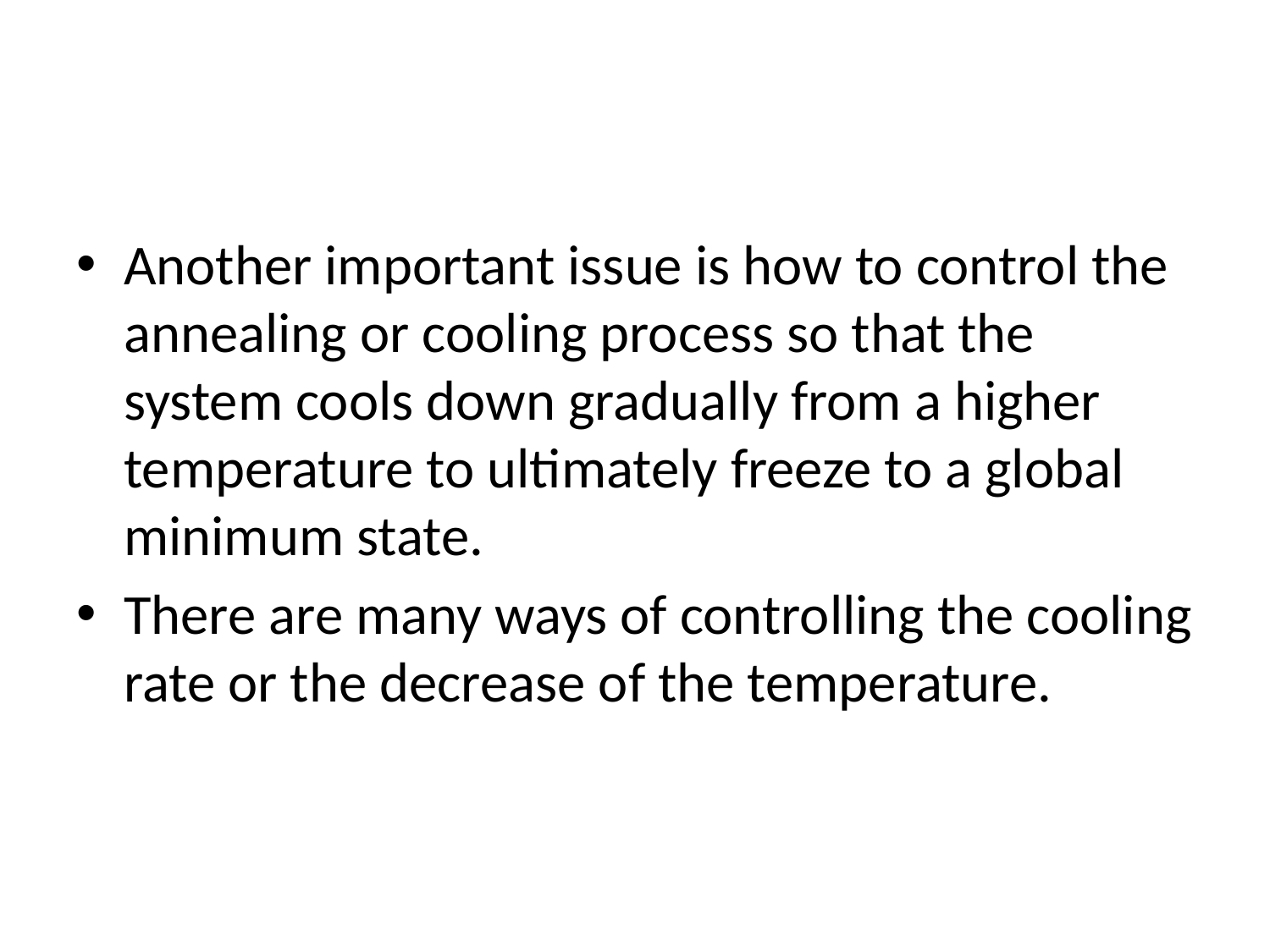

#
Another important issue is how to control the annealing or cooling process so that the system cools down gradually from a higher temperature to ultimately freeze to a global minimum state.
There are many ways of controlling the cooling rate or the decrease of the temperature.